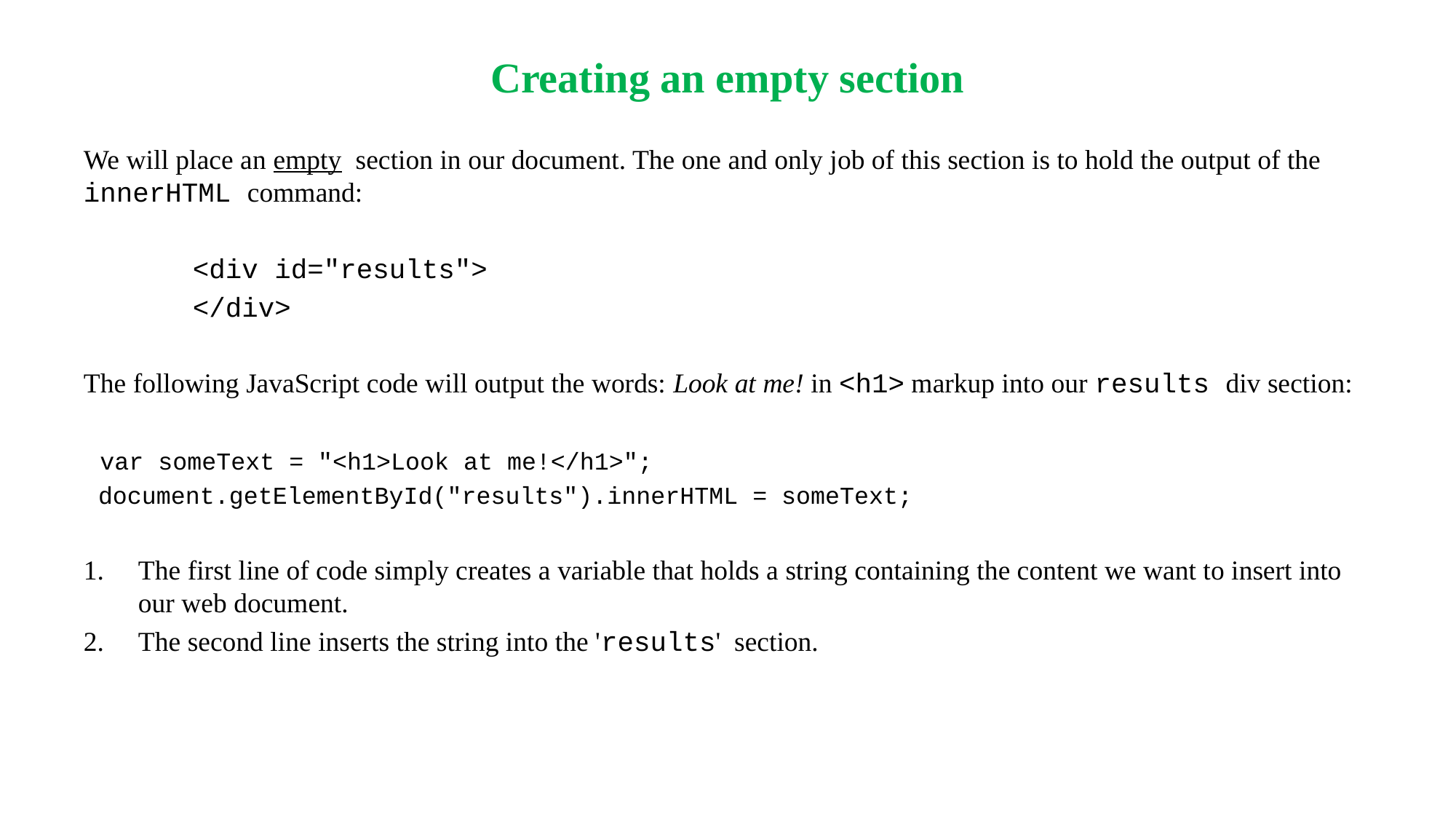

# Creating an empty section
We will place an empty  section in our document. The one and only job of this section is to hold the output of the innerHTML command:

	<div id="results">
	</div>

The following JavaScript code will output the words: Look at me! in <h1> markup into our results div section:

 var someText = "<h1>Look at me!</h1>";
 document.getElementById("results").innerHTML = someText;

The first line of code simply creates a variable that holds a string containing the content we want to insert into our web document.
The second line inserts the string into the 'results'  section.